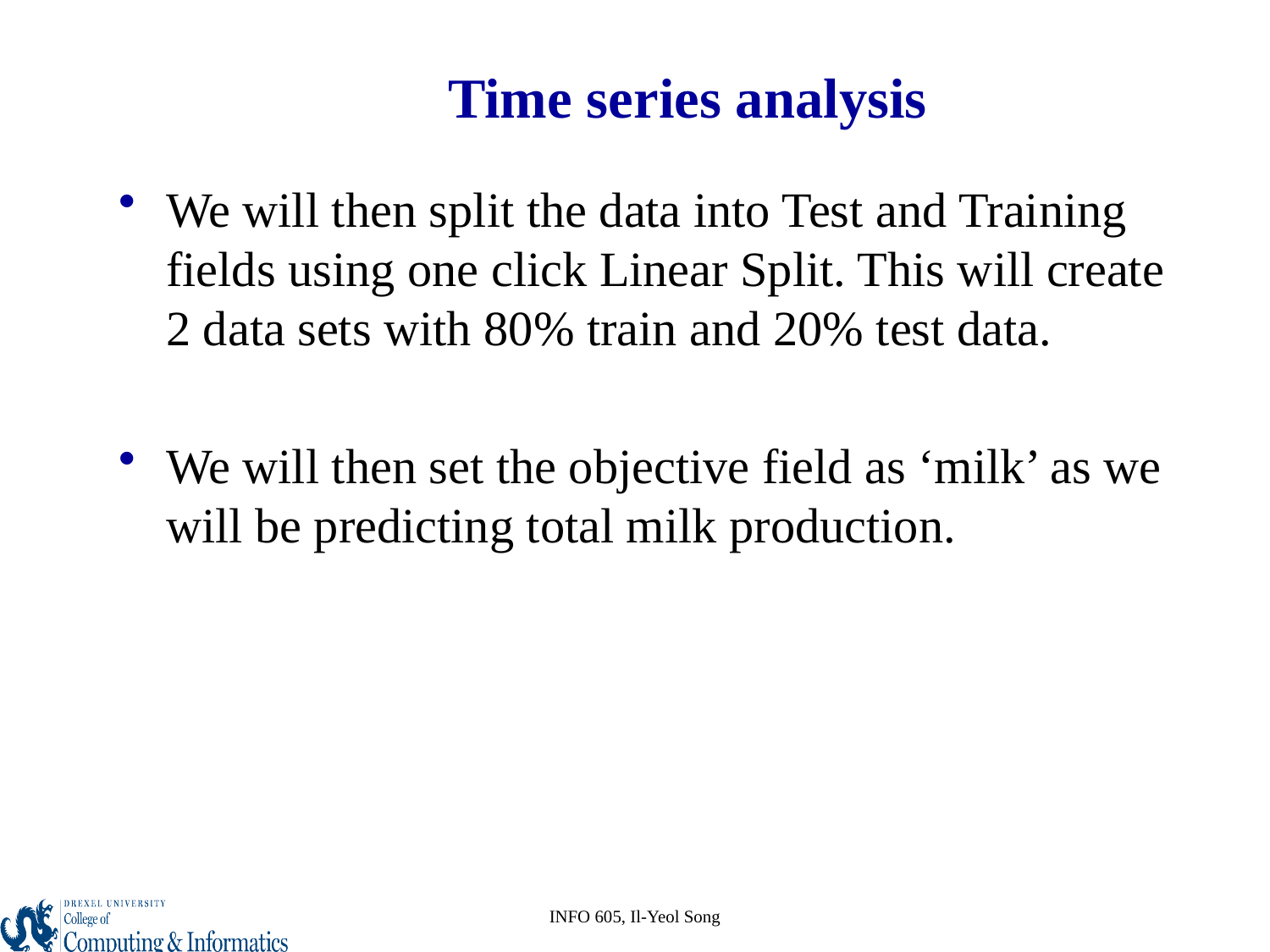

# Time series analysis
We will then split the data into Test and Training fields using one click Linear Split. This will create 2 data sets with 80% train and 20% test data.

We will then set the objective field as ‘milk’ as we will be predicting total milk production.

INFO 605, Il-Yeol Song